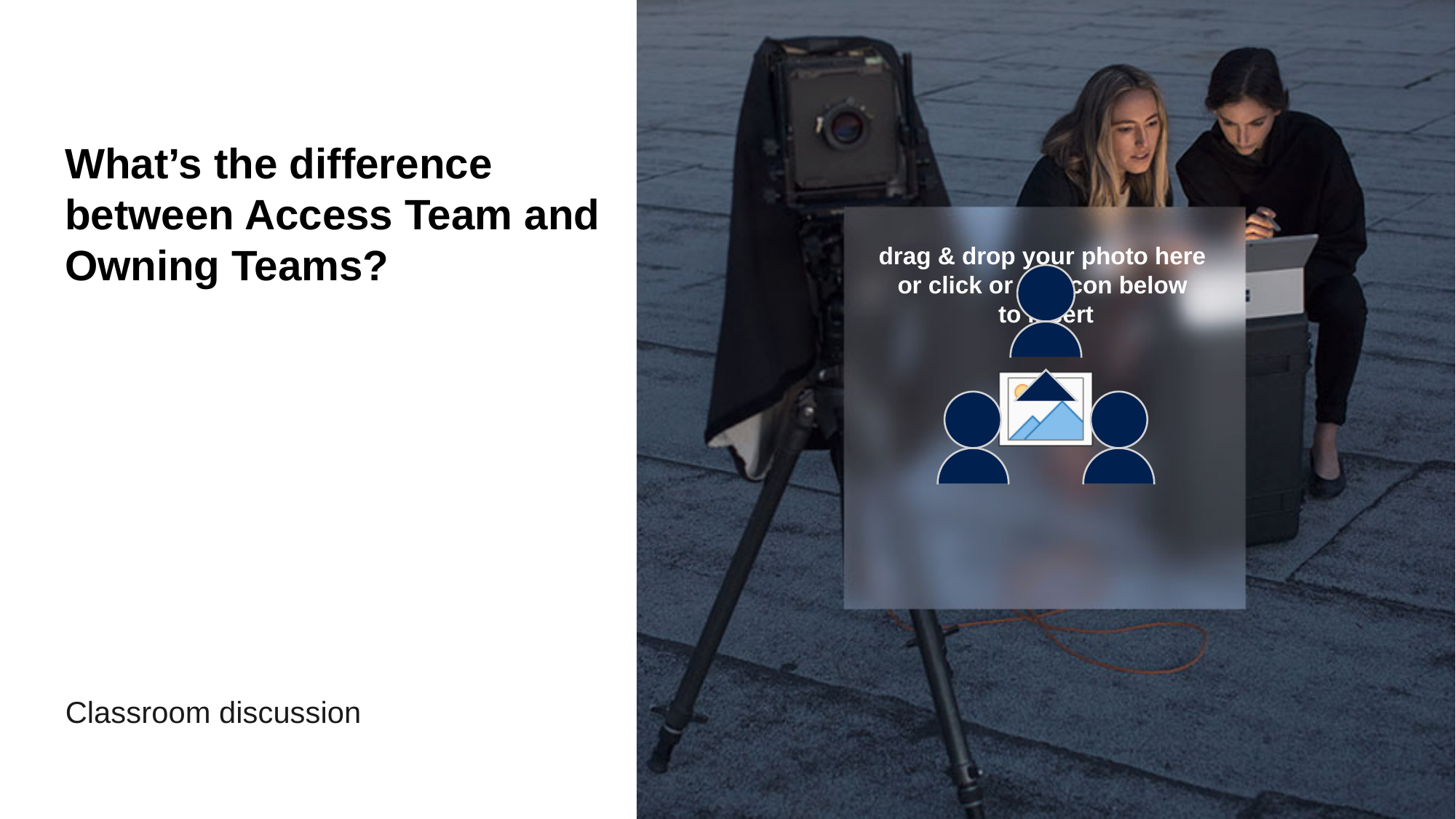

# What’s the difference between Access Team and Owning Teams?

Classroom discussion